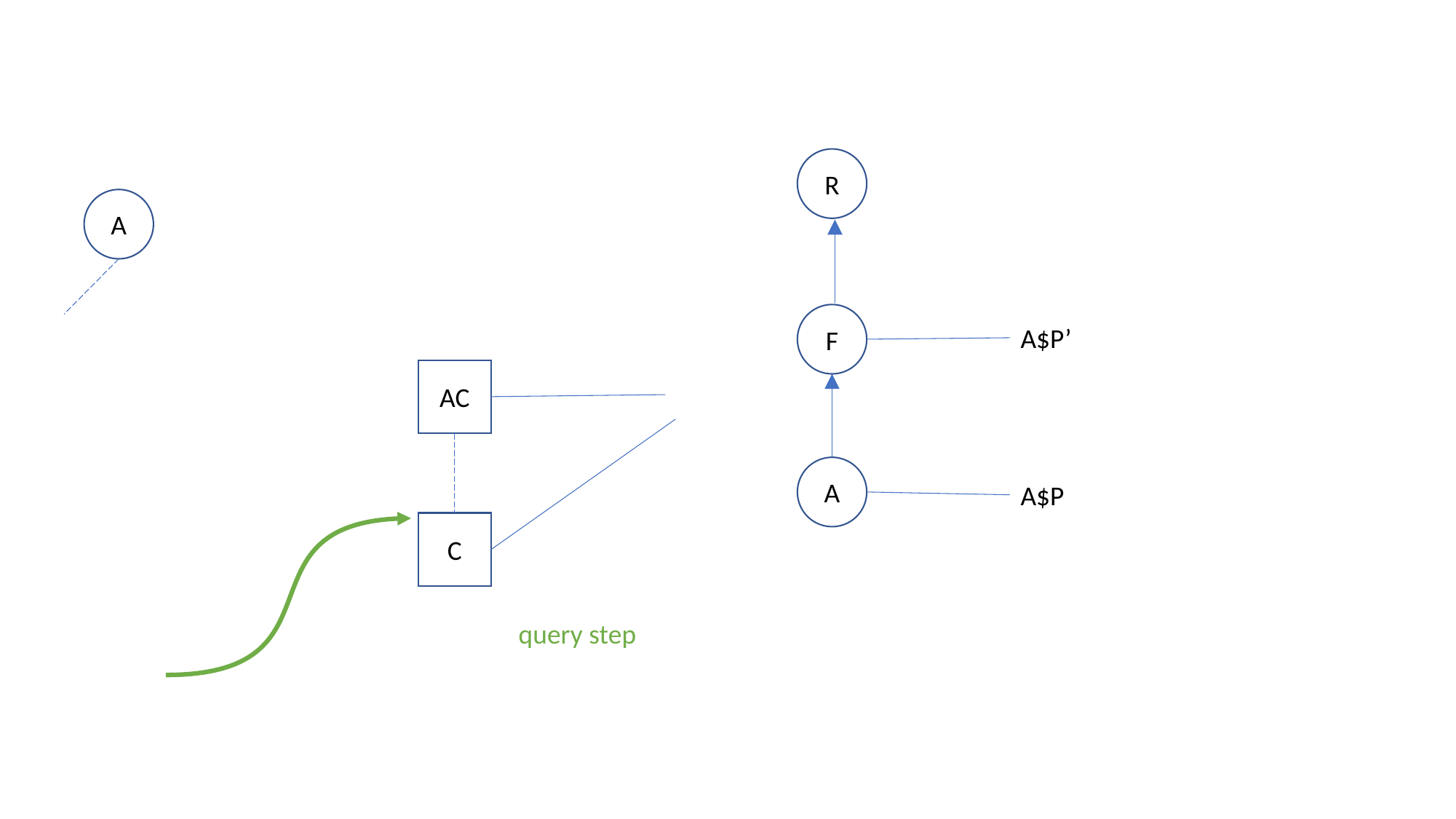

R
A
F
A$P’
AC
A
A$P
C
query step